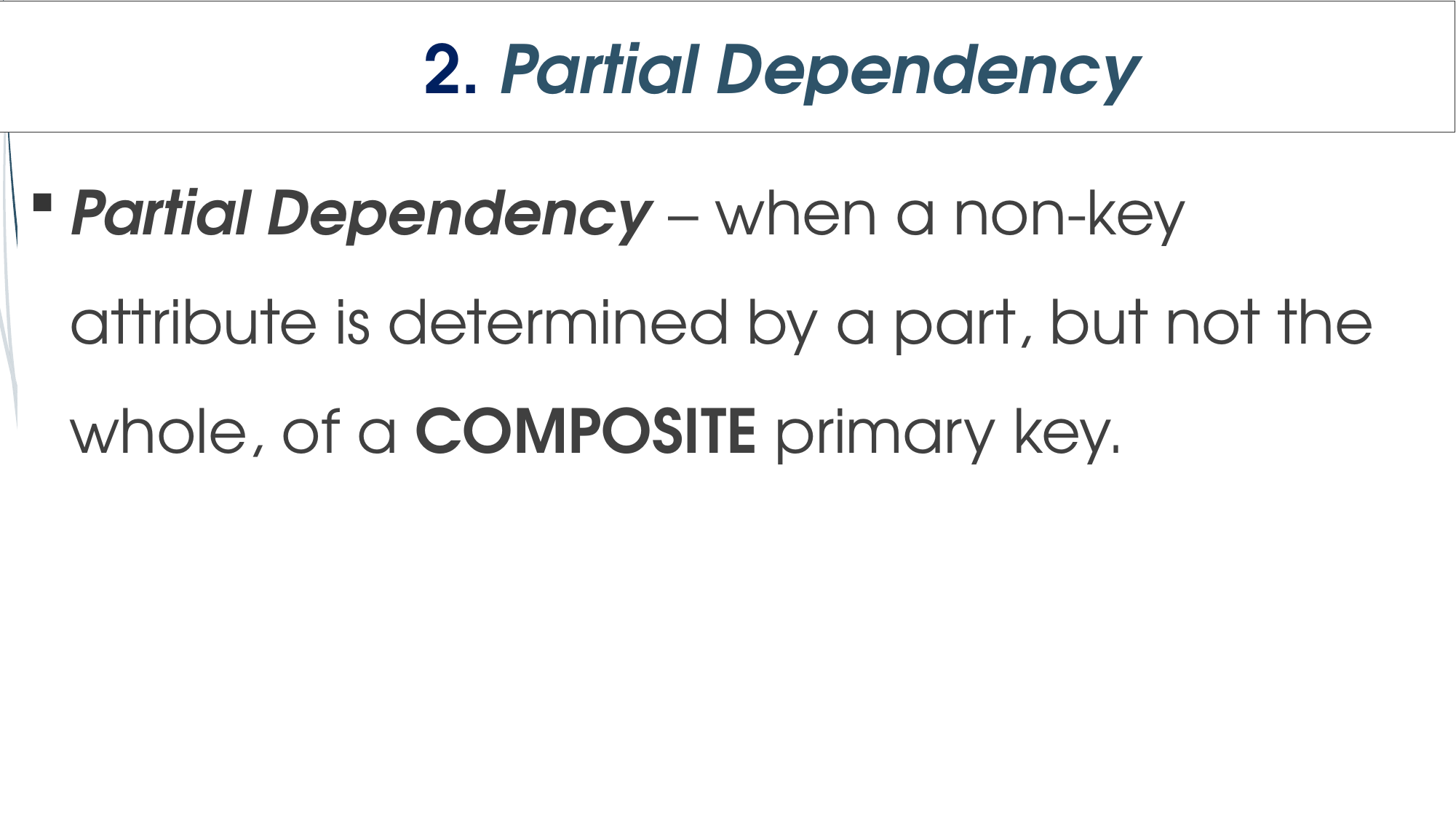

2. Partial Dependency
# Partial Dependency – when a non-key attribute is determined by a part, but not the whole, of a COMPOSITE primary key.